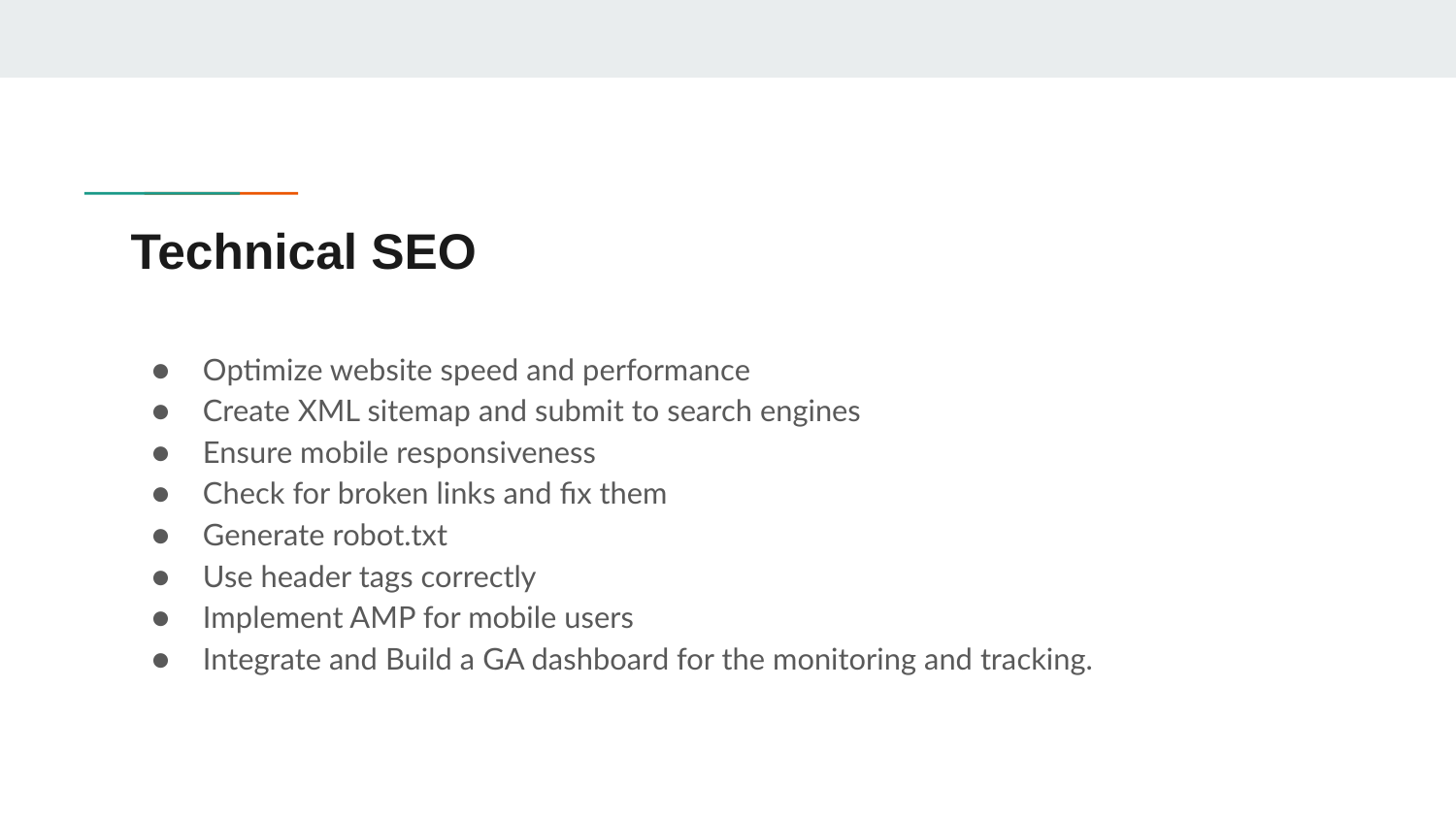

# Technical SEO
Optimize website speed and performance
Create XML sitemap and submit to search engines
Ensure mobile responsiveness
Check for broken links and fix them
Generate robot.txt
Use header tags correctly
Implement AMP for mobile users
Integrate and Build a GA dashboard for the monitoring and tracking.